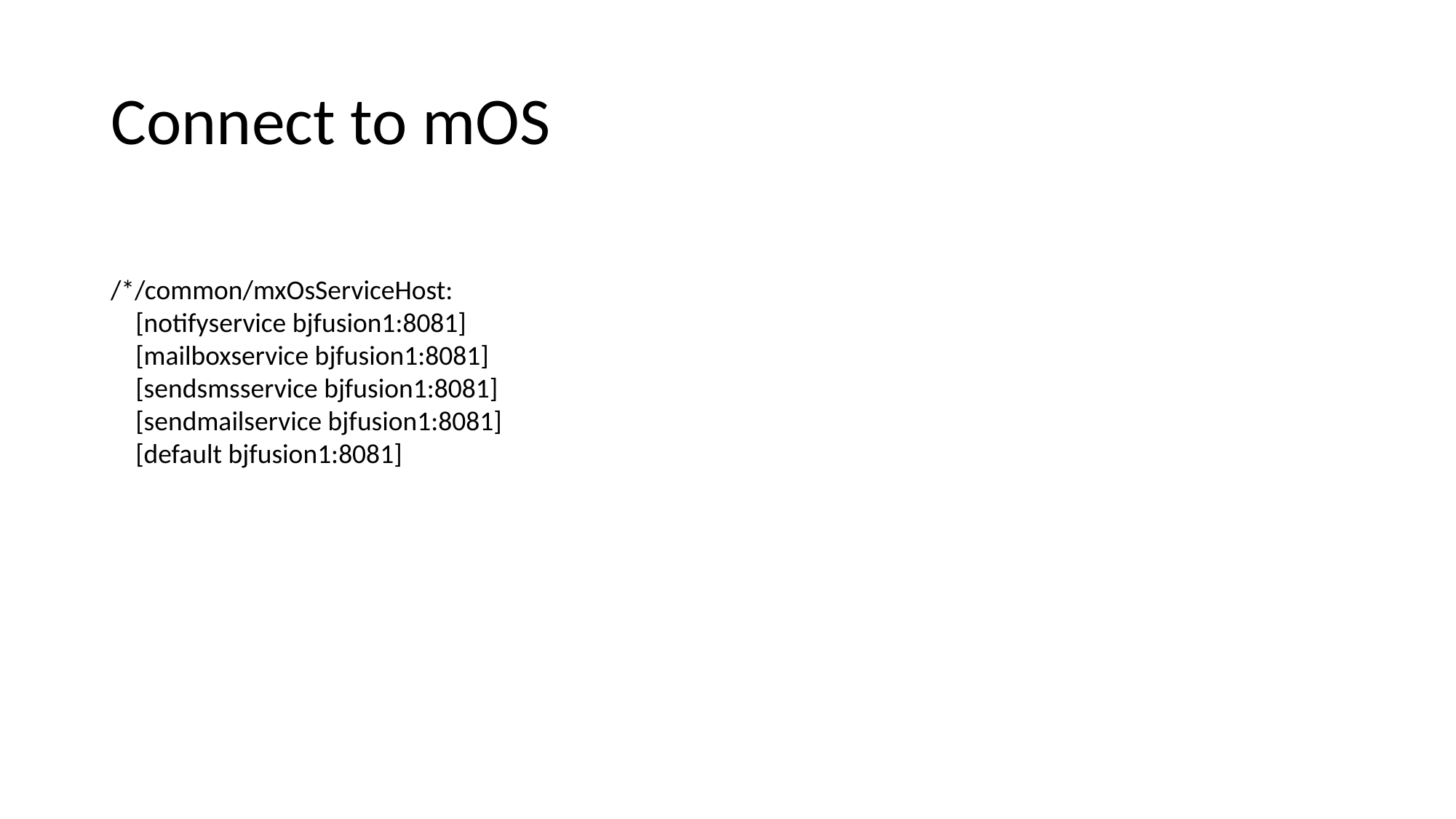

# Connect to mOS
/*/common/mxOsServiceHost:
    [notifyservice bjfusion1:8081]
    [mailboxservice bjfusion1:8081]
    [sendsmsservice bjfusion1:8081]
    [sendmailservice bjfusion1:8081]
    [default bjfusion1:8081]